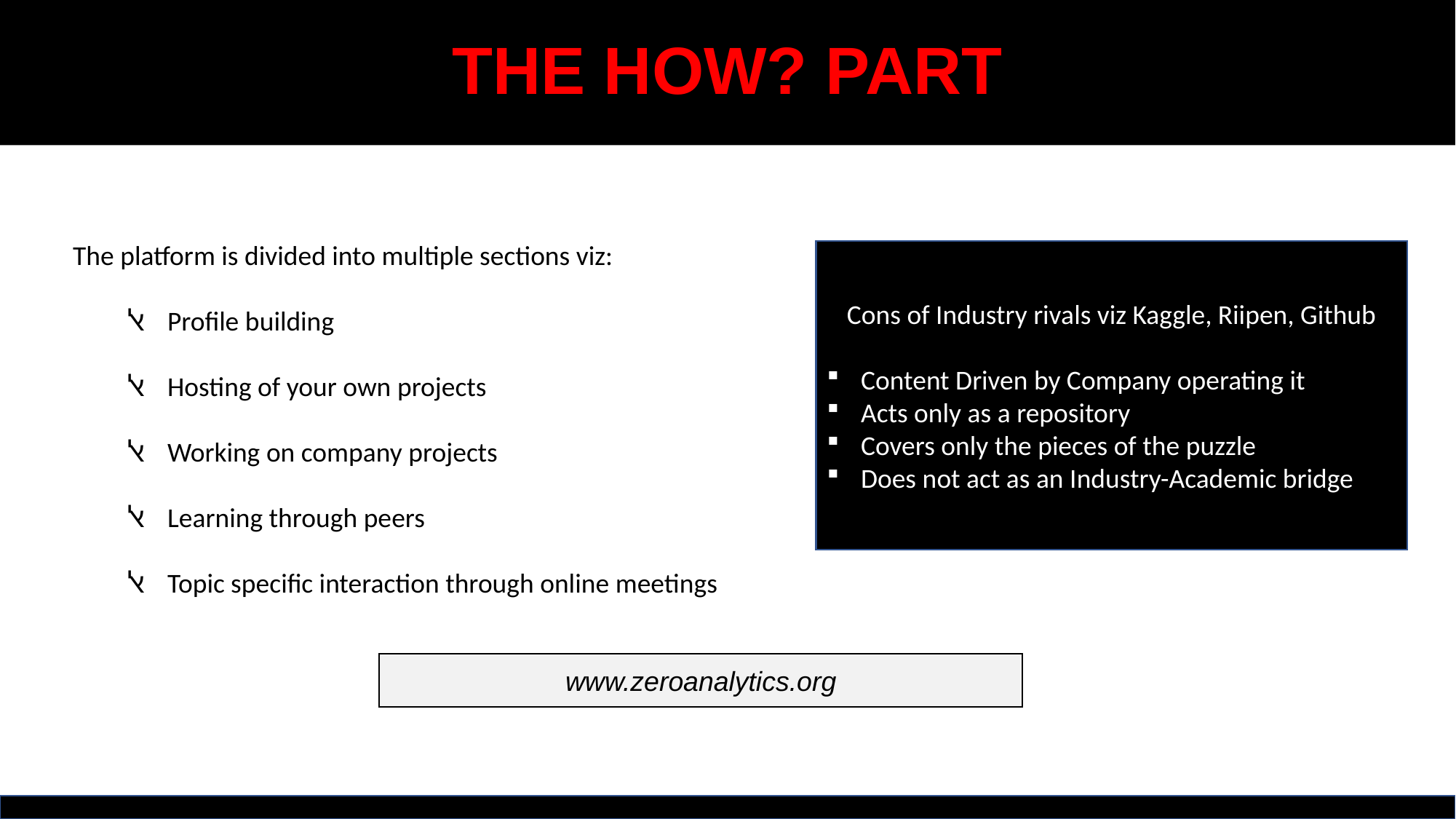

# THE HOW? PART
The platform is divided into multiple sections viz:
ﭏ   Profile building
ﭏ   Hosting of your own projects
ﭏ   Working on company projects
ﭏ   Learning through peers
ﭏ   Topic specific interaction through online meetings
Cons of Industry rivals viz Kaggle, Riipen, Github

Content Driven by Company operating it
Acts only as a repository
Covers only the pieces of the puzzle
Does not act as an Industry-Academic bridge
www.zeroanalytics.org